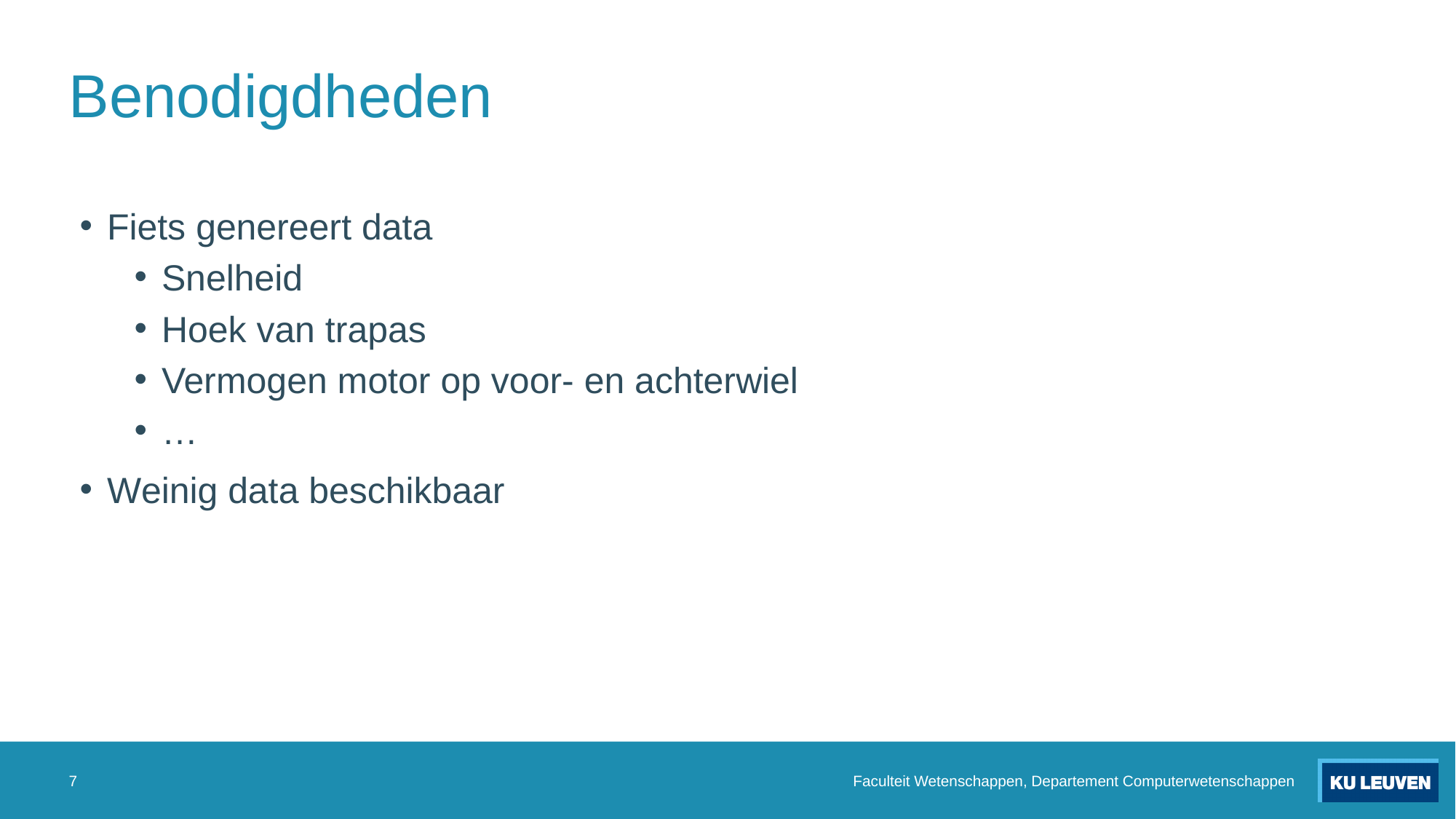

# Benodigdheden
Fiets genereert data
Snelheid
Hoek van trapas
Vermogen motor op voor- en achterwiel
…
Weinig data beschikbaar
7
Faculteit Wetenschappen, Departement Computerwetenschappen